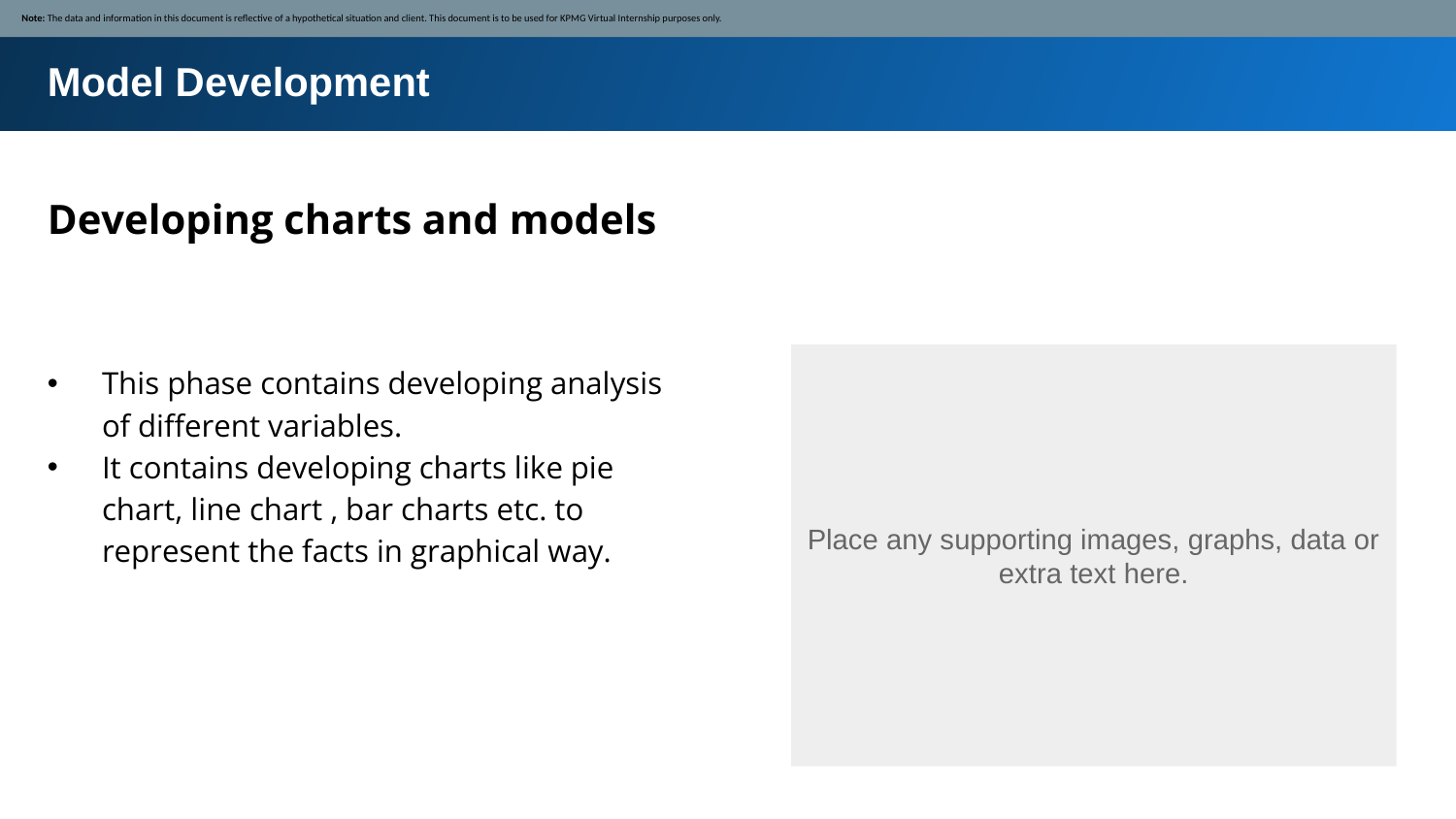

Note: The data and information in this document is reflective of a hypothetical situation and client. This document is to be used for KPMG Virtual Internship purposes only.
Model Development
Developing charts and models
This phase contains developing analysis of different variables.
It contains developing charts like pie chart, line chart , bar charts etc. to represent the facts in graphical way.

Place any supporting images, graphs, data or extra text here.